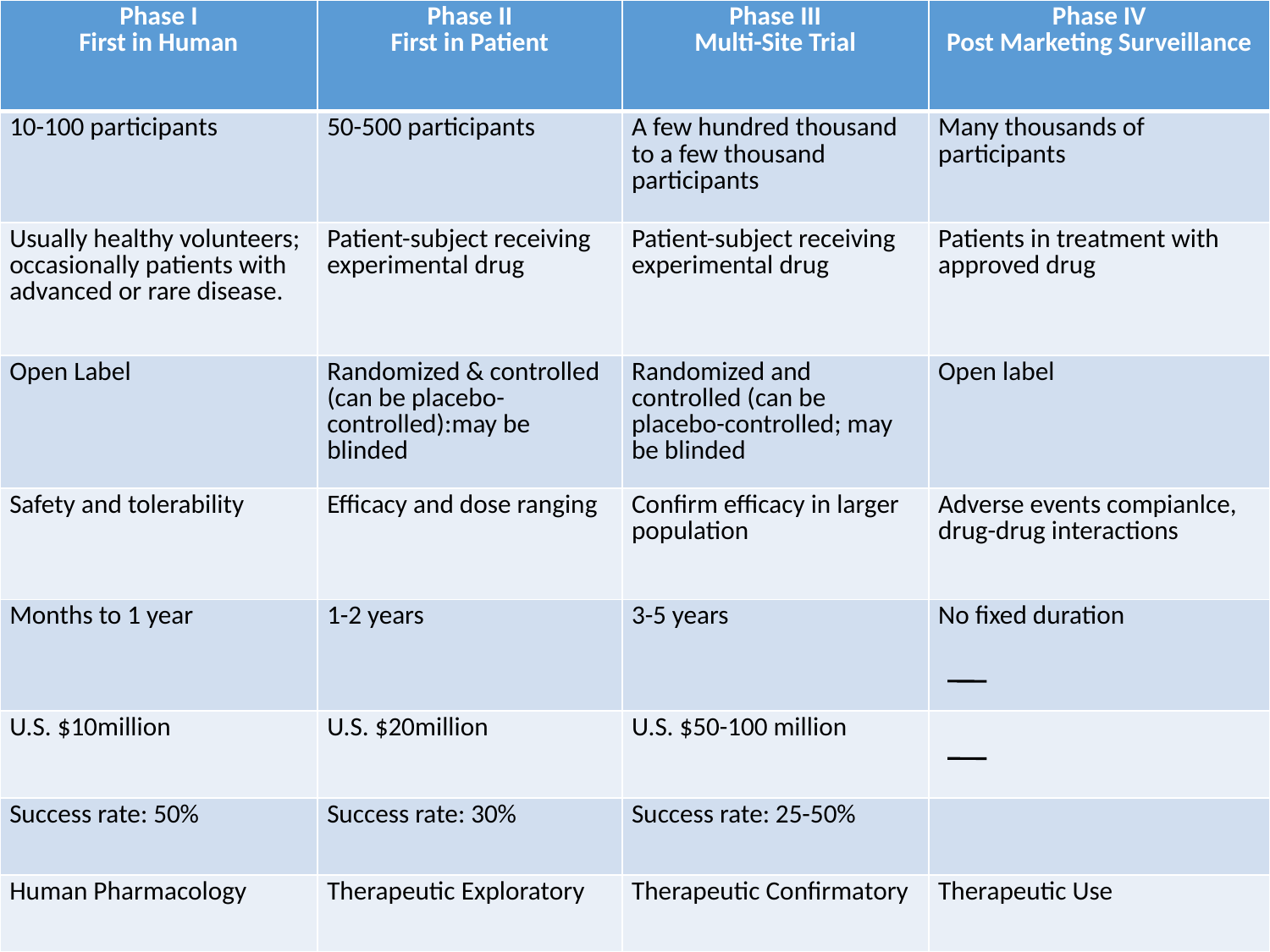

| Phase I First in Human | Phase II First in Patient | Phase III Multi-Site Trial | Phase IV Post Marketing Surveillance |
| --- | --- | --- | --- |
| 10-100 participants | 50-500 participants | A few hundred thousand to a few thousand participants | Many thousands of participants |
| Usually healthy volunteers; occasionally patients with advanced or rare disease. | Patient-subject receiving experimental drug | Patient-subject receiving experimental drug | Patients in treatment with approved drug |
| Open Label | Randomized & controlled (can be placebo-controlled):may be blinded | Randomized and controlled (can be placebo-controlled; may be blinded | Open label |
| Safety and tolerability | Efficacy and dose ranging | Confirm efficacy in larger population | Adverse events compianlce, drug-drug interactions |
| Months to 1 year | 1-2 years | 3-5 years | No fixed duration |
| U.S. $10million | U.S. $20million | U.S. $50-100 million |  |
| Success rate: 50% | Success rate: 30% | Success rate: 25-50% |  |
| Human Pharmacology | Therapeutic Exploratory | Therapeutic Confirmatory | Therapeutic Use |
#
30